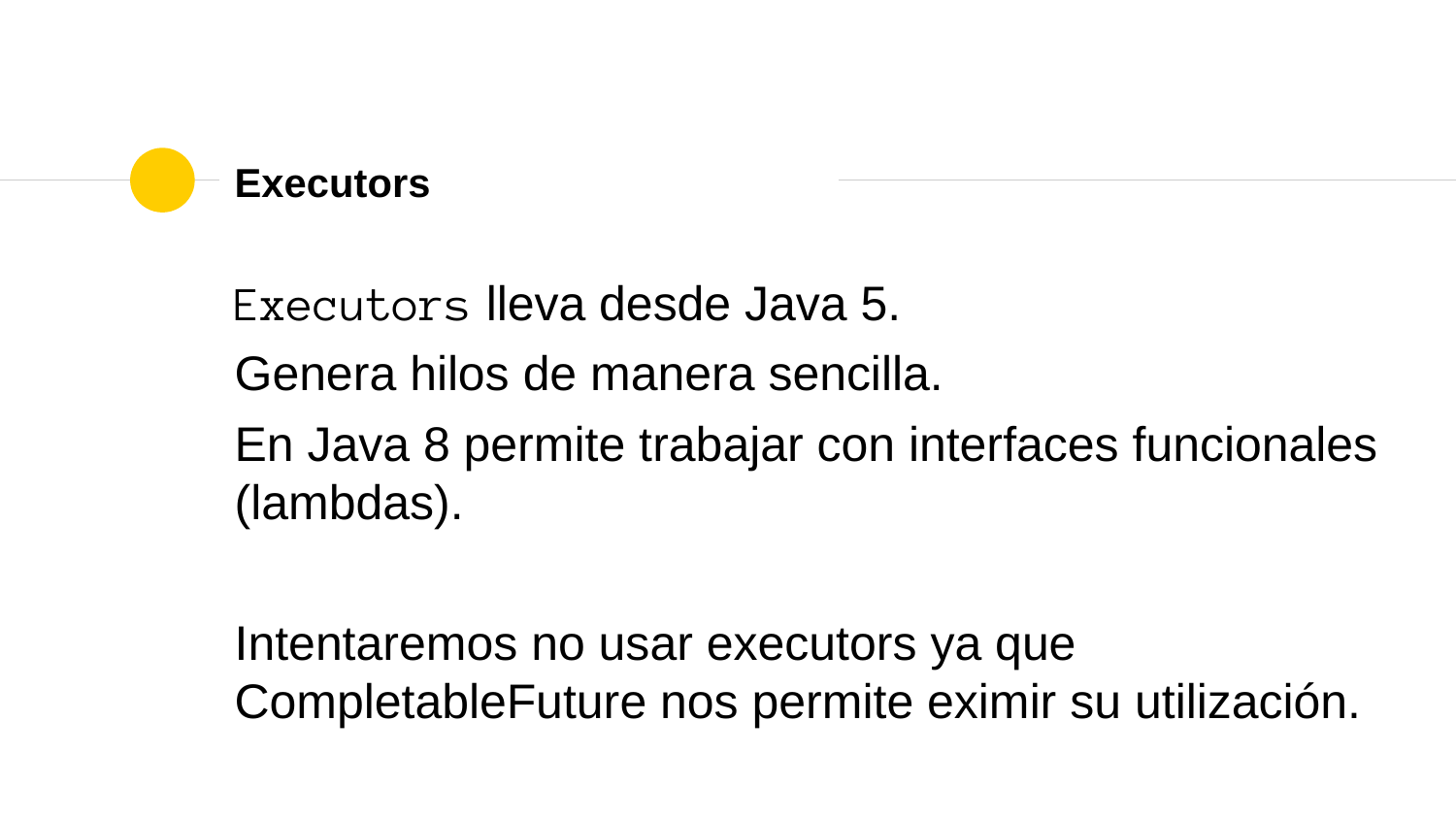

# Executors
Executors lleva desde Java 5.
Genera hilos de manera sencilla.
En Java 8 permite trabajar con interfaces funcionales (lambdas).

Intentaremos no usar executors ya que CompletableFuture nos permite eximir su utilización.